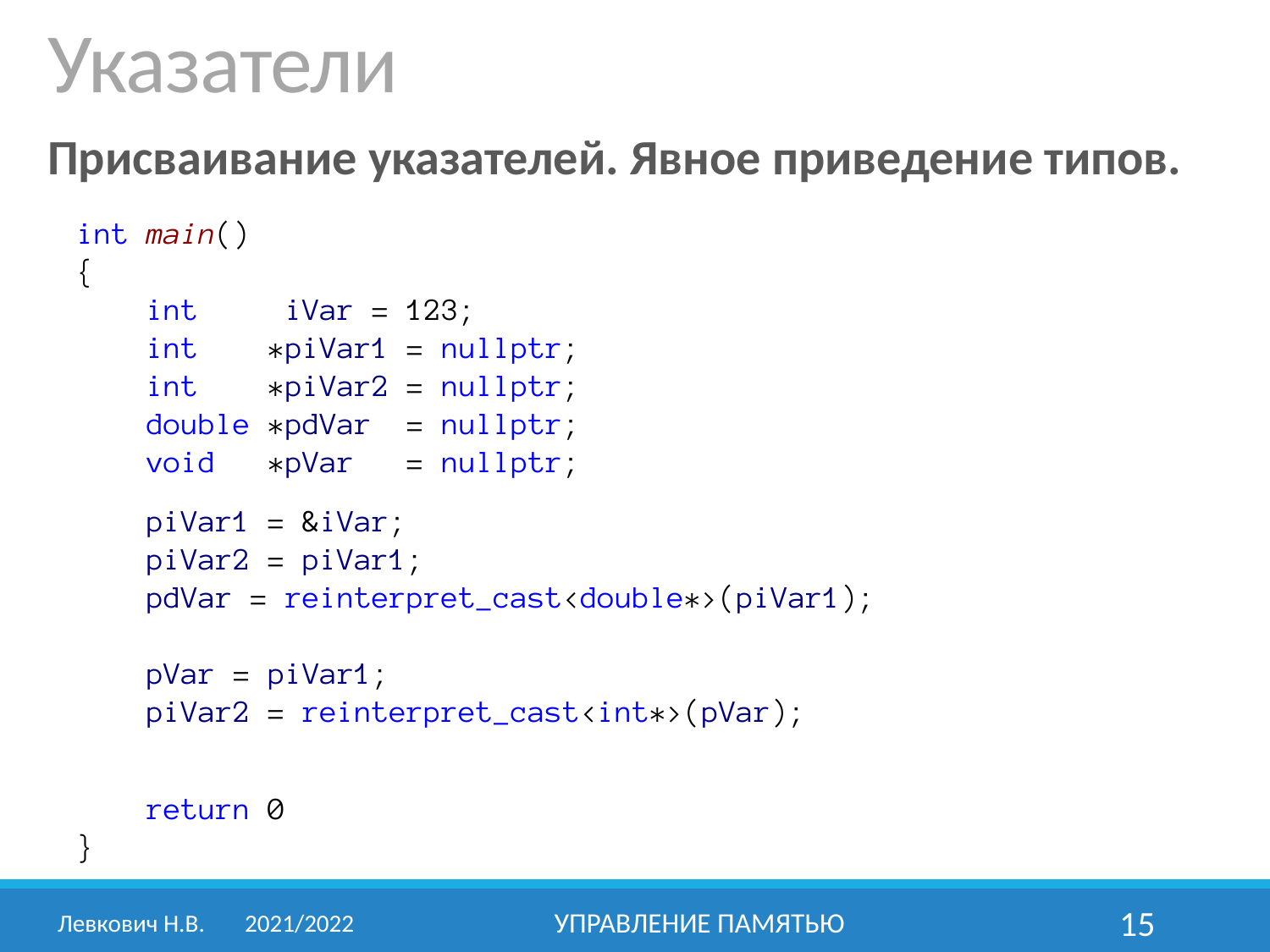

# Указатели
Присваивание указателей. Явное приведение типов.
int main()
{
    int     iVar = 123;
    int    *piVar1 = nullptr;
    int    *piVar2 = nullptr;
    double *pdVar  = nullptr;
    void   *pVar   = nullptr;
    piVar1 = &iVar;
    piVar2 = piVar1;
    pdVar = reinterpret_cast<double*>(piVar1);

    pVar = piVar1;
    piVar2 = reinterpret_cast<int*>(pVar);

    return 0
}
Левкович Н.В.	2021/2022
Управление памятью
15